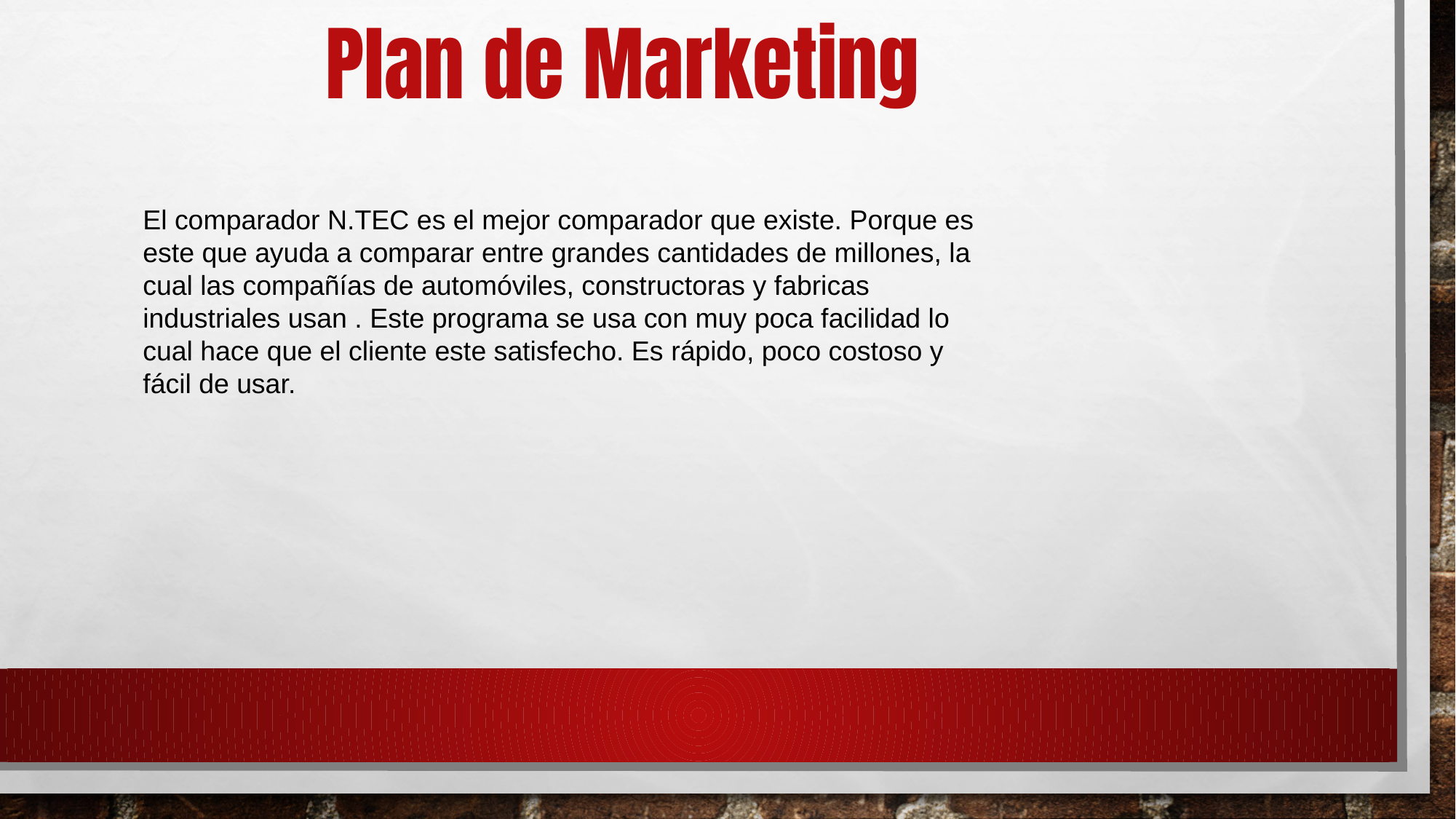

Plan de Marketing
El comparador N.TEC es el mejor comparador que existe. Porque es este que ayuda a comparar entre grandes cantidades de millones, la cual las compañías de automóviles, constructoras y fabricas industriales usan . Este programa se usa con muy poca facilidad lo cual hace que el cliente este satisfecho. Es rápido, poco costoso y fácil de usar.